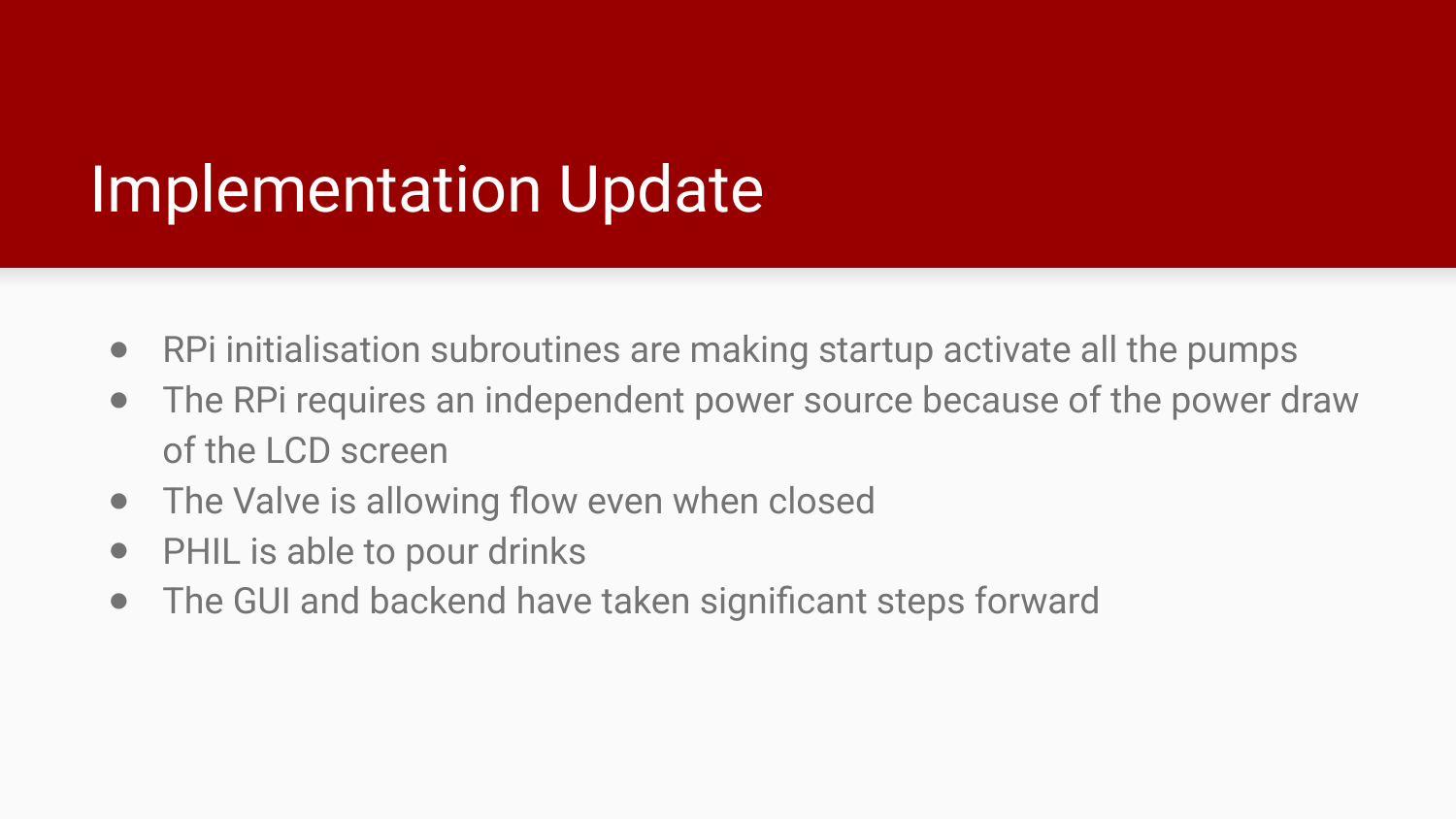

# Implementation Update
RPi initialisation subroutines are making startup activate all the pumps
The RPi requires an independent power source because of the power draw of the LCD screen
The Valve is allowing flow even when closed
PHIL is able to pour drinks
The GUI and backend have taken significant steps forward